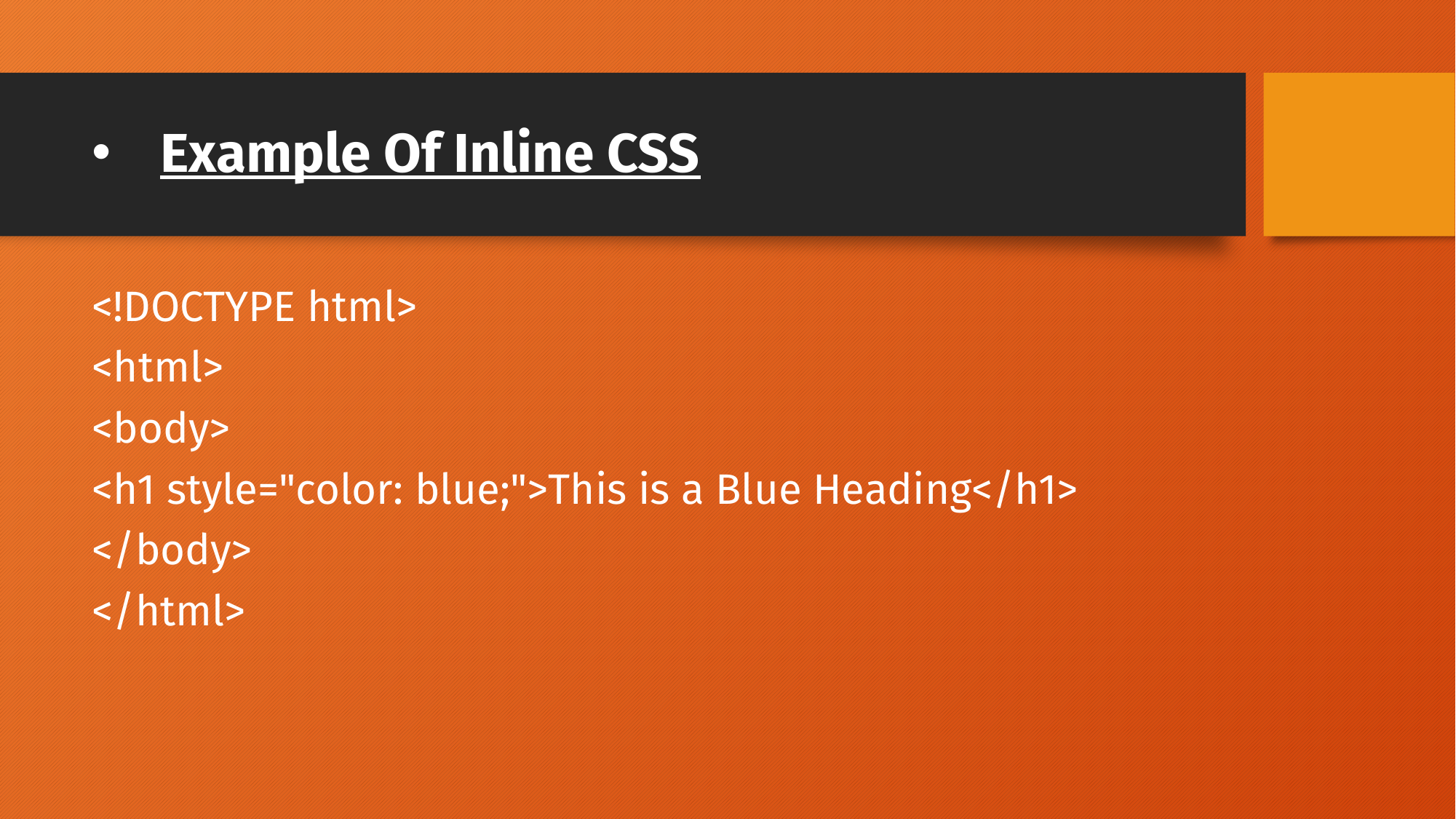

# Example Of Inline CSS
<!DOCTYPE html>
<html>
<body>
<h1 style="color: blue;">This is a Blue Heading</h1>
</body>
</html>